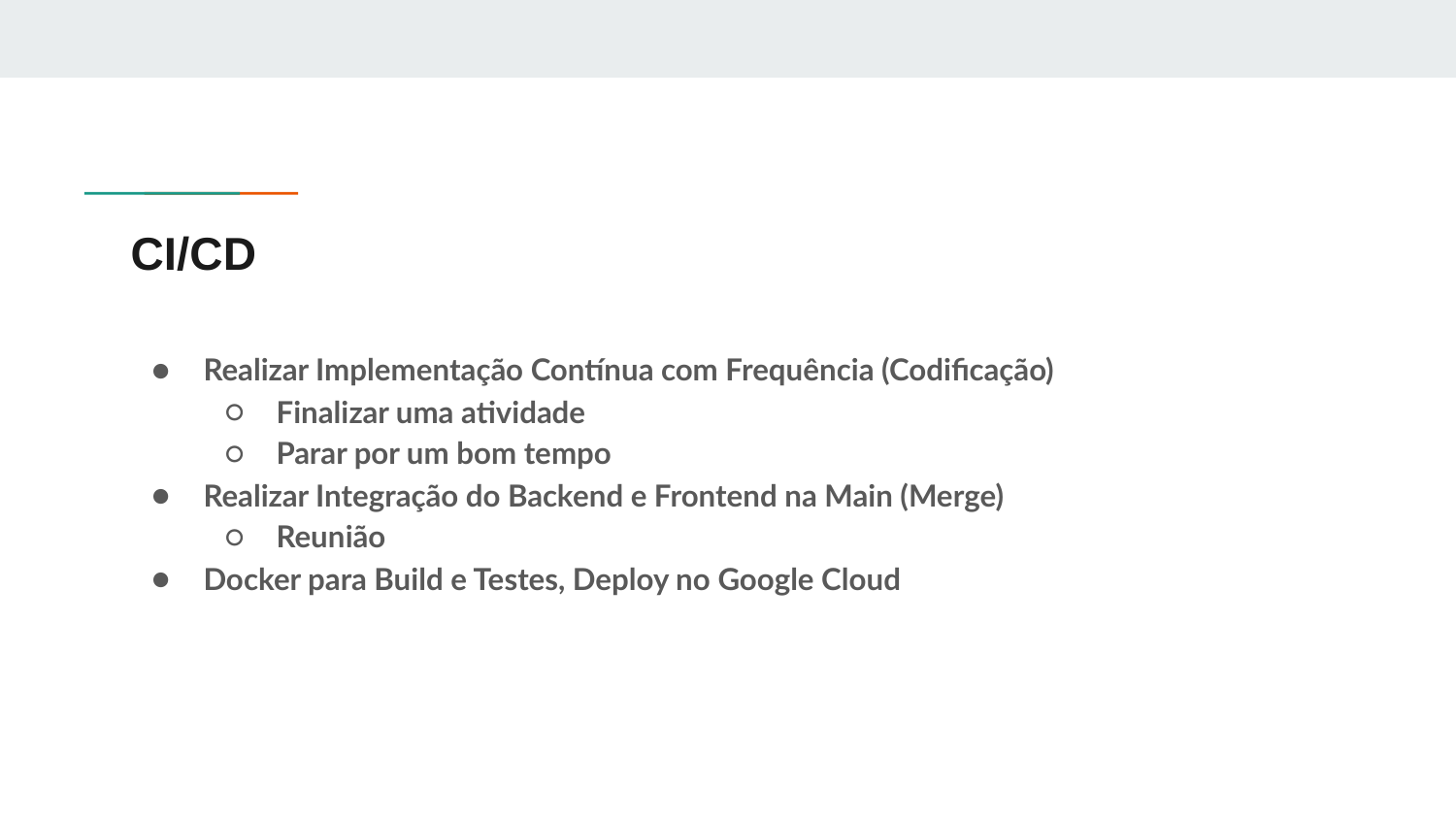

# CI/CD
Realizar Implementação Contínua com Frequência (Codificação)
Finalizar uma atividade
Parar por um bom tempo
Realizar Integração do Backend e Frontend na Main (Merge)
Reunião
Docker para Build e Testes, Deploy no Google Cloud